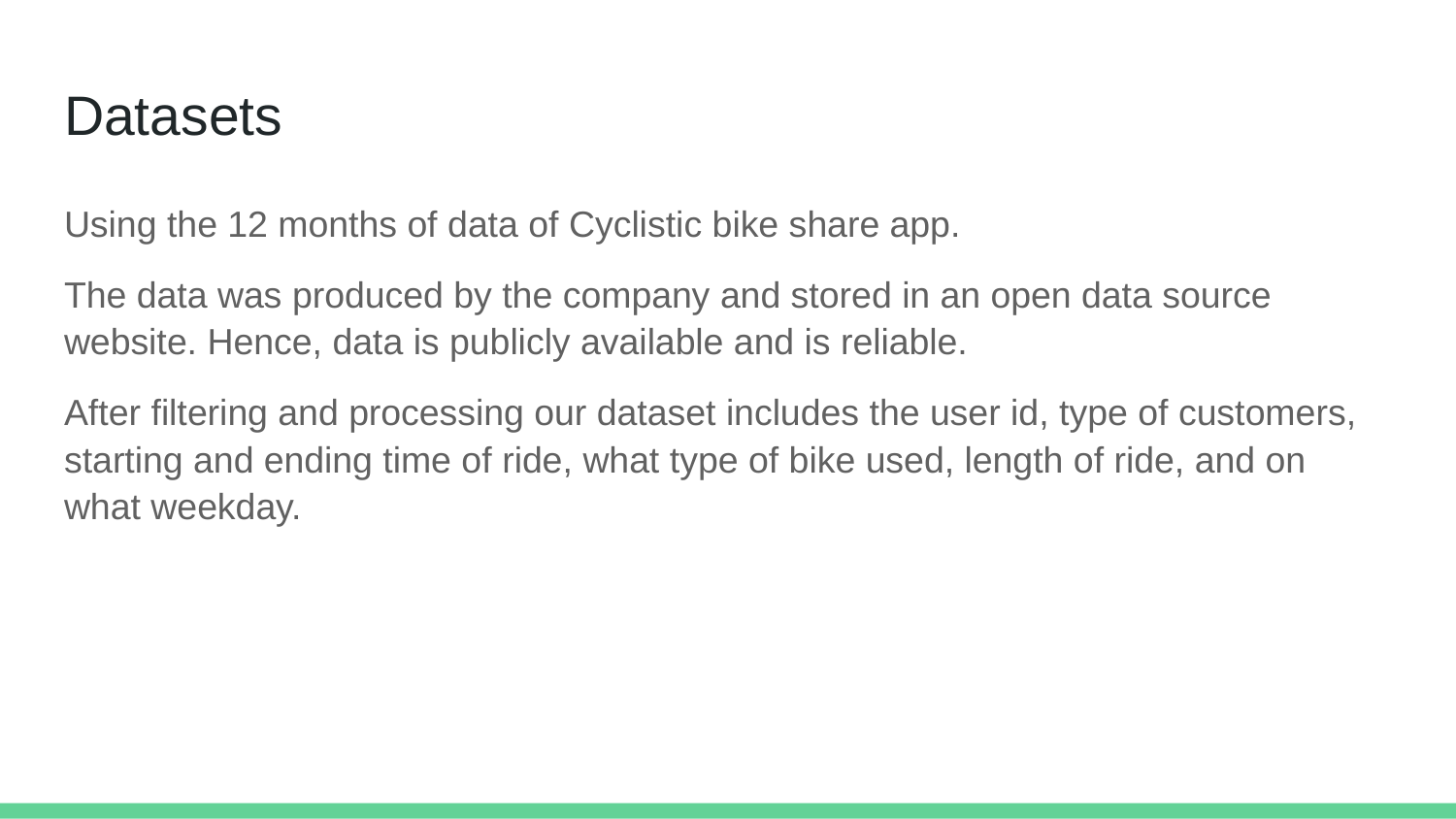

# Datasets
Using the 12 months of data of Cyclistic bike share app.
The data was produced by the company and stored in an open data source website. Hence, data is publicly available and is reliable.
After filtering and processing our dataset includes the user id, type of customers, starting and ending time of ride, what type of bike used, length of ride, and on what weekday.